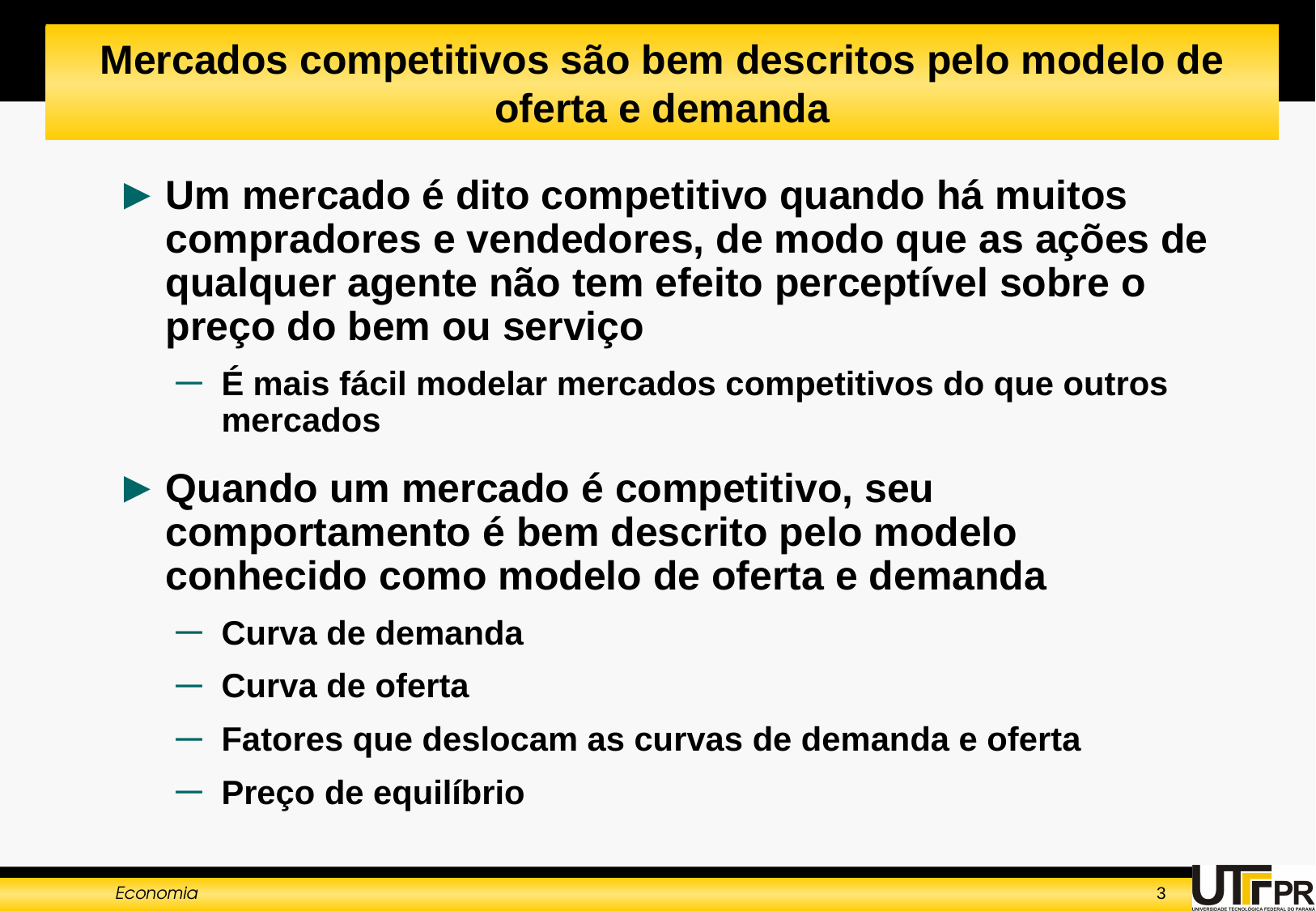

# Mercados competitivos são bem descritos pelo modelo de oferta e demanda
Um mercado é dito competitivo quando há muitos compradores e vendedores, de modo que as ações de qualquer agente não tem efeito perceptível sobre o preço do bem ou serviço
É mais fácil modelar mercados competitivos do que outros mercados
Quando um mercado é competitivo, seu comportamento é bem descrito pelo modelo conhecido como modelo de oferta e demanda
Curva de demanda
Curva de oferta
Fatores que deslocam as curvas de demanda e oferta
Preço de equilíbrio
Economia
3